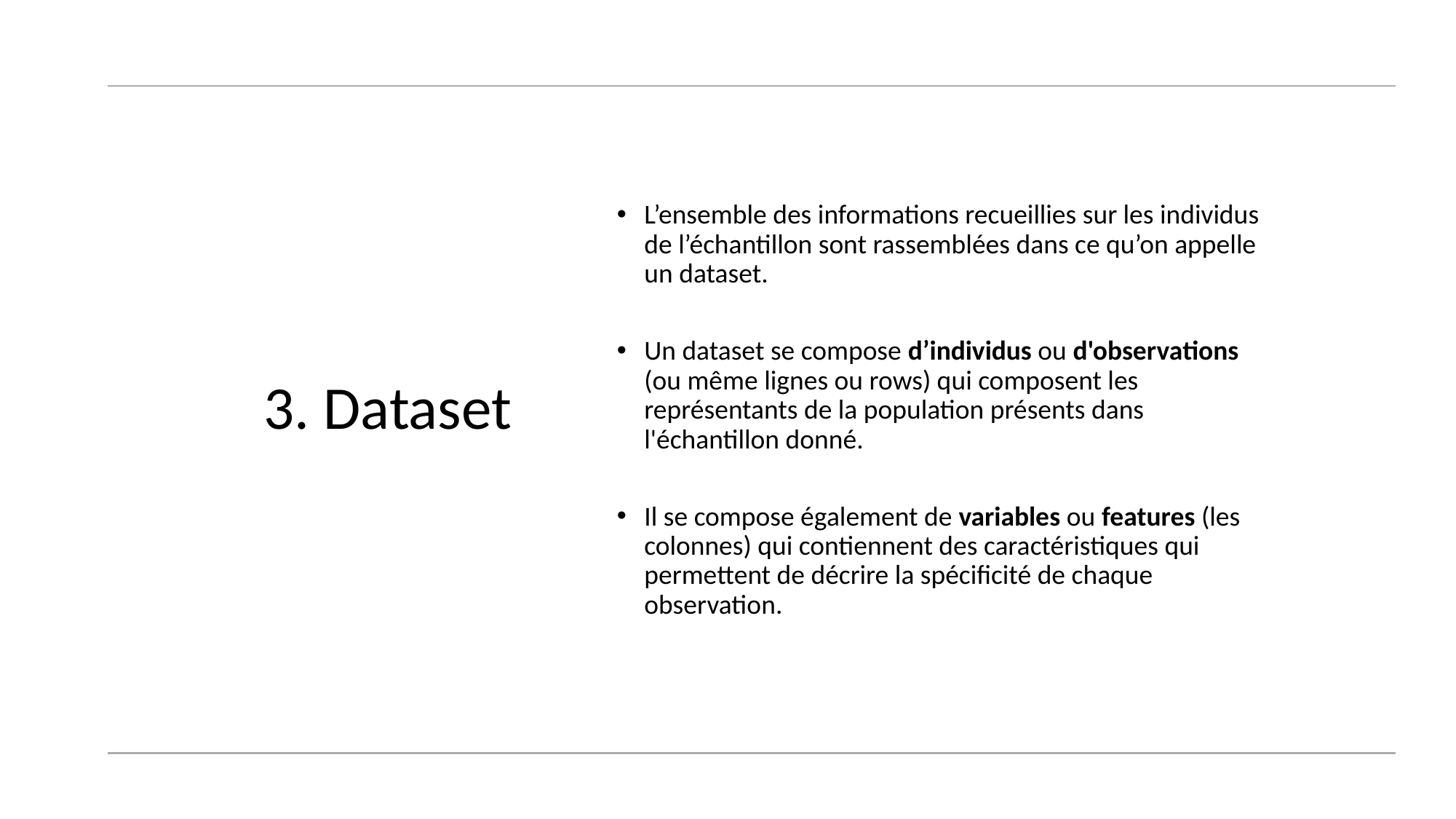

L’ensemble des informations recueillies sur les individus de l’échantillon sont rassemblées dans ce qu’on appelle un dataset.

Un dataset se compose d’individus ou d'observations (ou même lignes ou rows) qui composent les représentants de la population présents dans l'échantillon donné.

Il se compose également de variables ou features (les colonnes) qui contiennent des caractéristiques qui permettent de décrire la spécificité de chaque observation.
# 3. Dataset